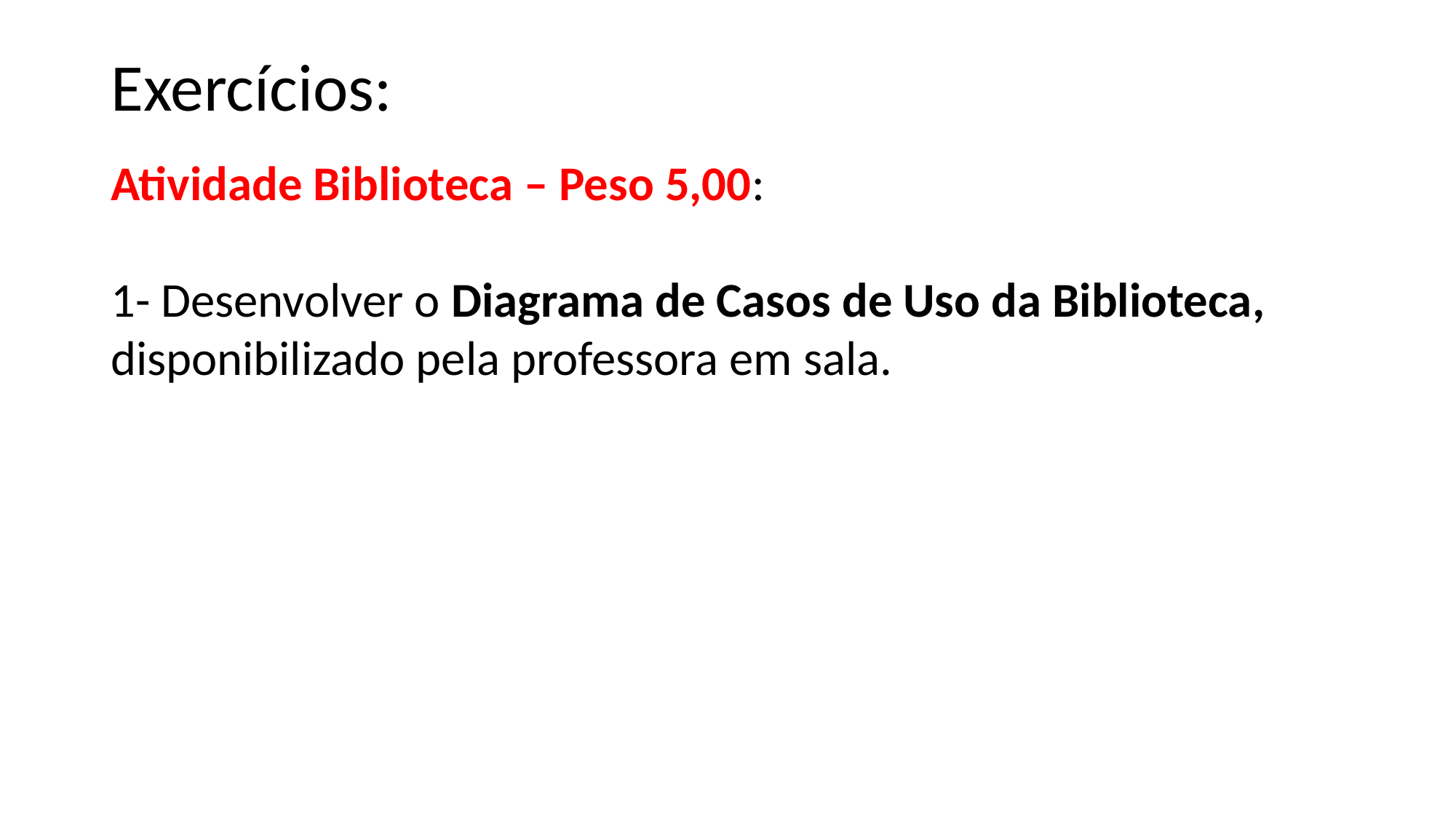

# Exercícios:
Atividade Biblioteca – Peso 5,00:
1- Desenvolver o Diagrama de Casos de Uso da Biblioteca,  disponibilizado pela professora em sala.